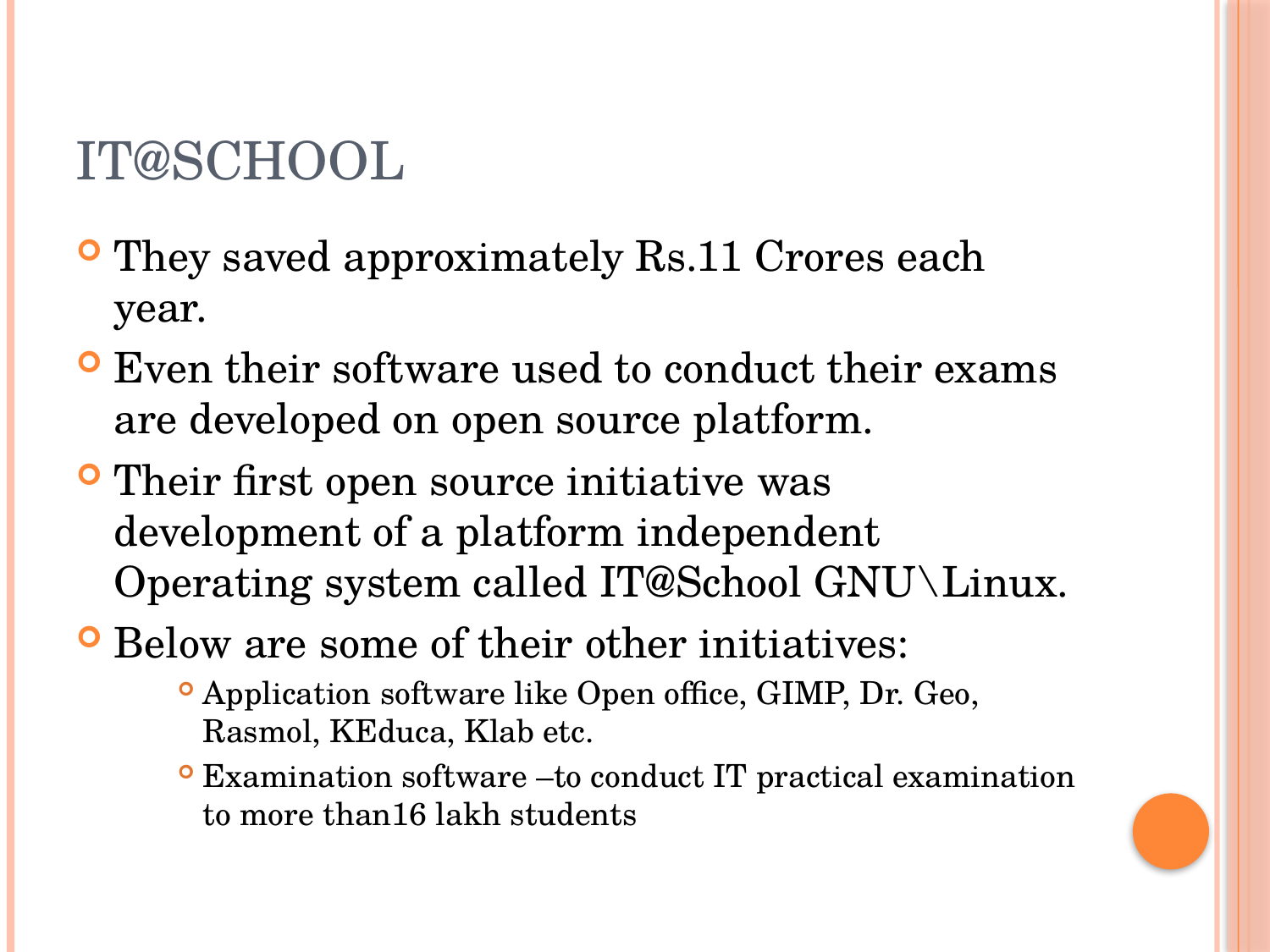

# IT@School
They saved approximately Rs.11 Crores each year.
Even their software used to conduct their exams are developed on open source platform.
Their first open source initiative was development of a platform independent Operating system called IT@School GNU\Linux.
Below are some of their other initiatives:
Application software like Open office, GIMP, Dr. Geo, Rasmol, KEduca, Klab etc.
Examination software –to conduct IT practical examination to more than16 lakh students